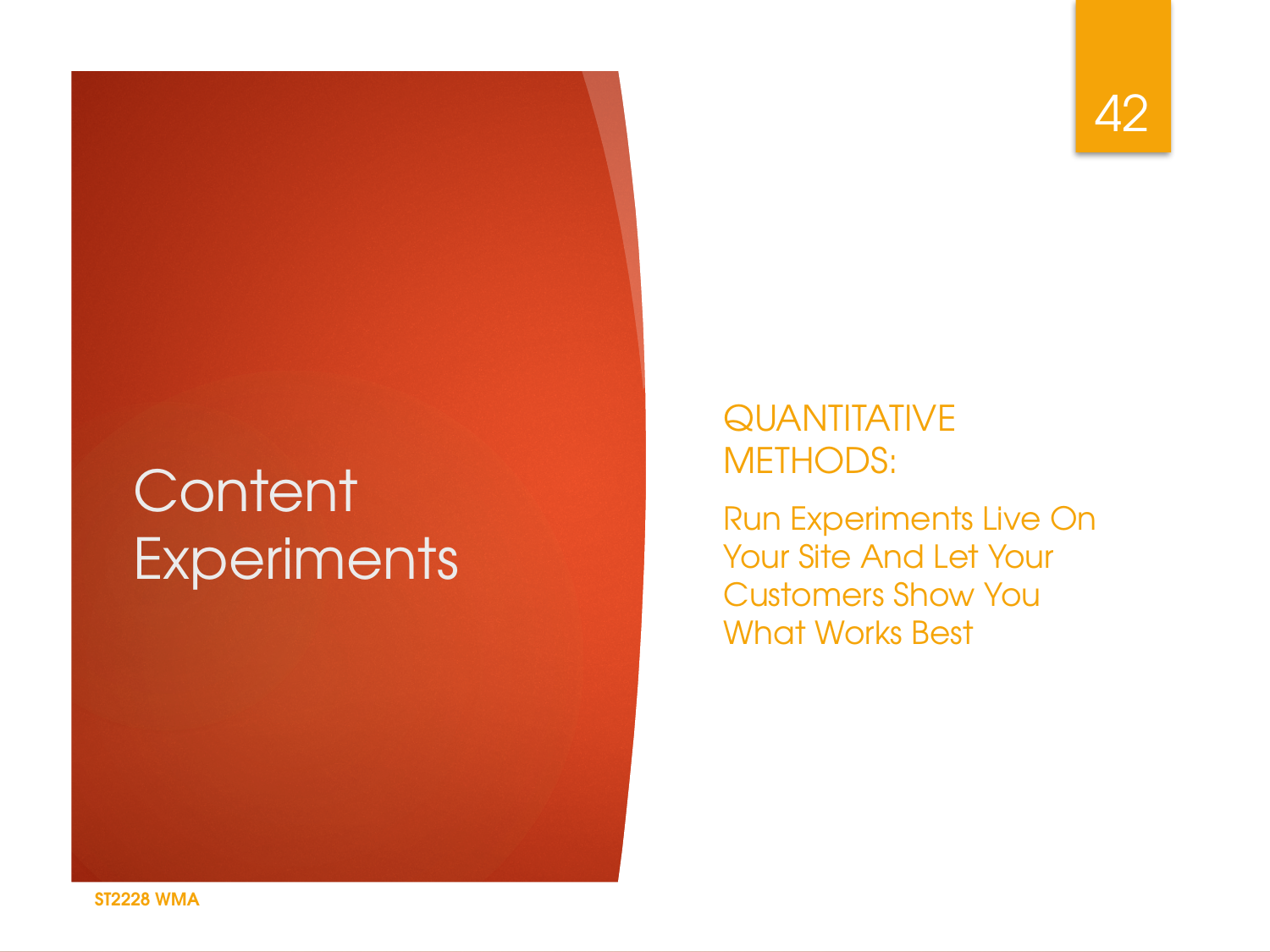

42
# Content Experiments
Quantitative methods:
Run Experiments Live On Your Site And Let Your Customers Show You What Works Best
ST2228 WMA